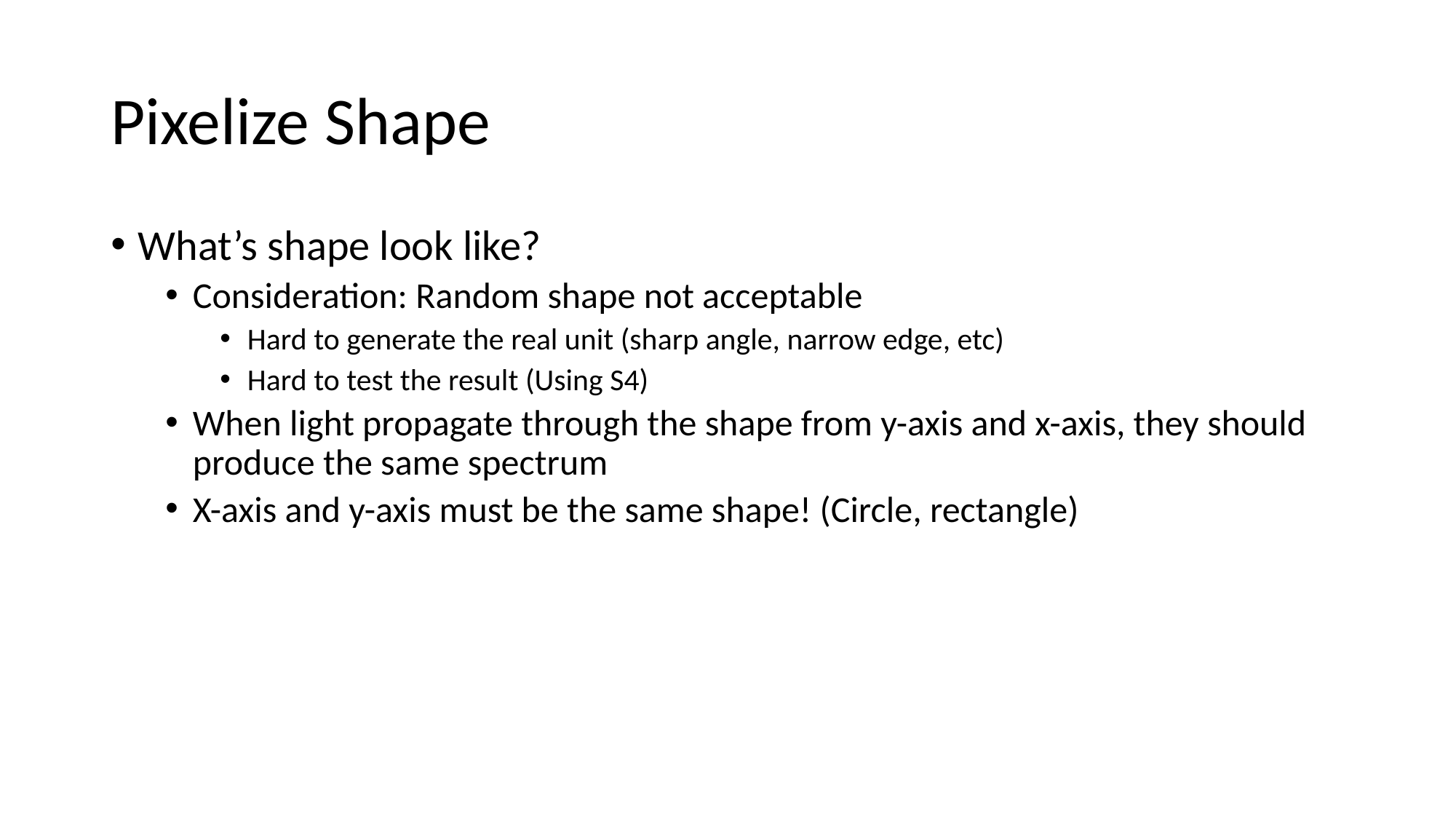

# Pixelize Shape
What’s shape look like?
Consideration: Random shape not acceptable
Hard to generate the real unit (sharp angle, narrow edge, etc)
Hard to test the result (Using S4)
When light propagate through the shape from y-axis and x-axis, they should produce the same spectrum
X-axis and y-axis must be the same shape! (Circle, rectangle)